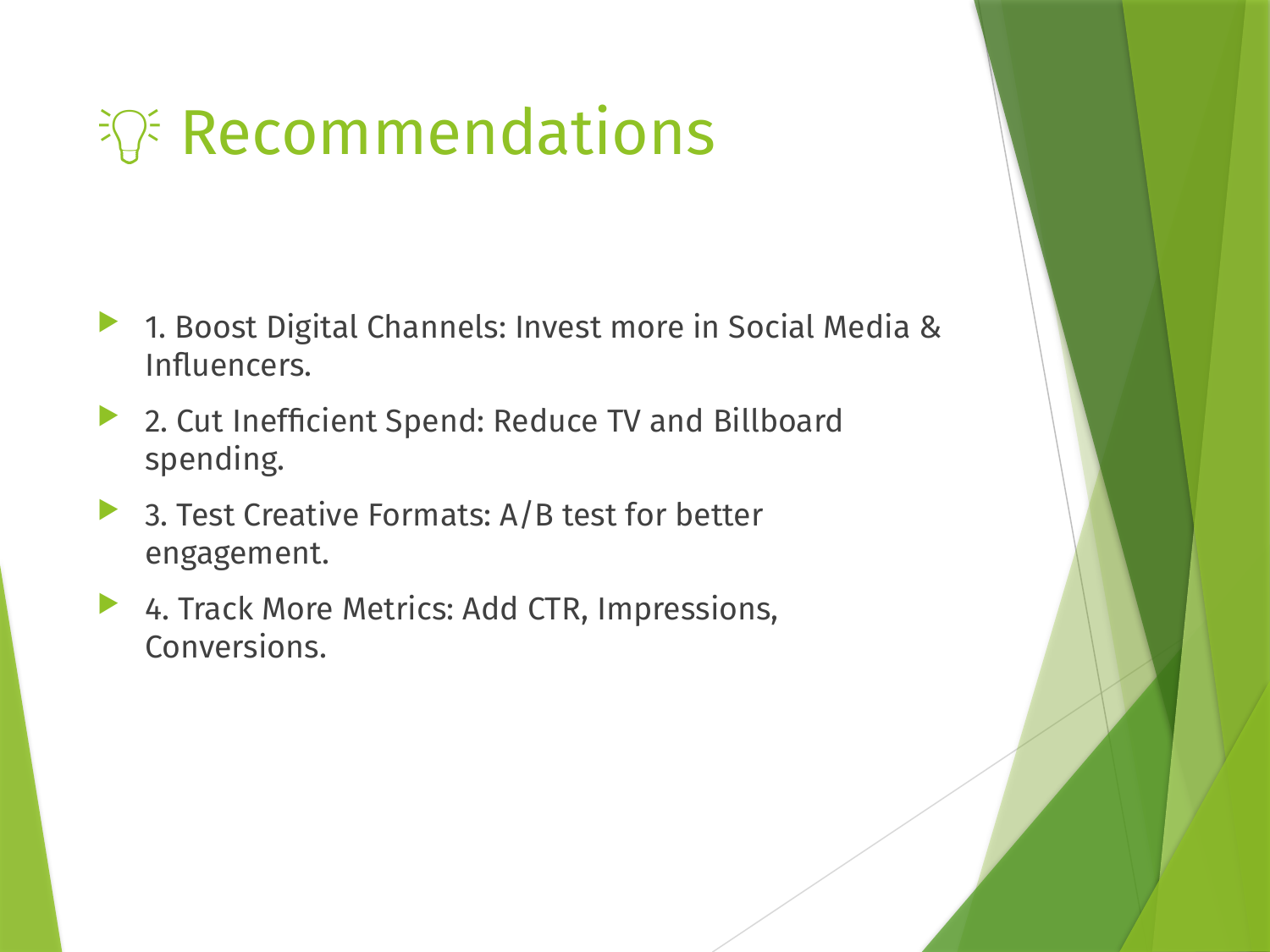

# 💡 Recommendations
1. Boost Digital Channels: Invest more in Social Media & Influencers.
2. Cut Inefficient Spend: Reduce TV and Billboard spending.
3. Test Creative Formats: A/B test for better engagement.
4. Track More Metrics: Add CTR, Impressions, Conversions.